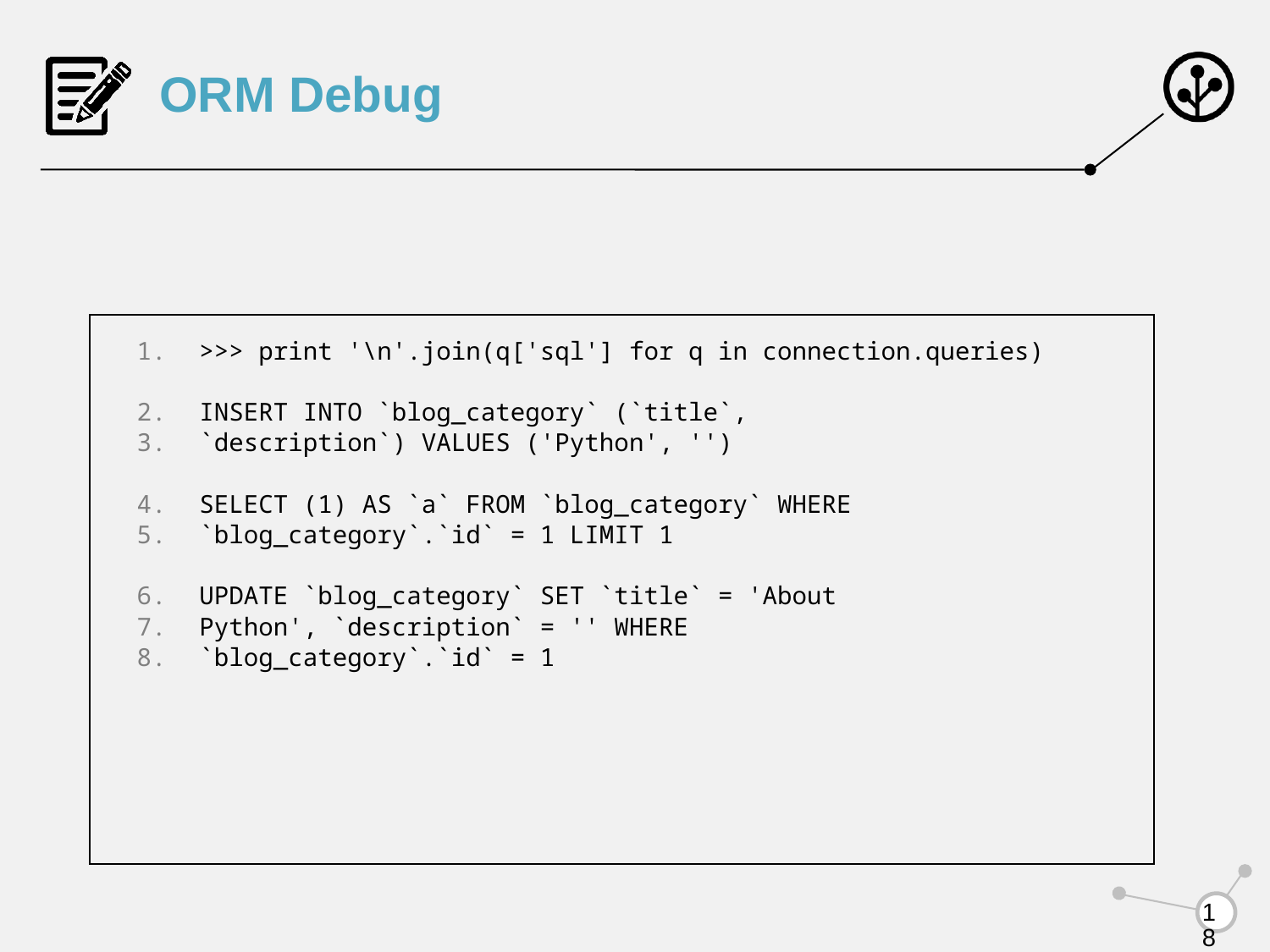

# ORM Debug

>>> print '\n'.join(q['sql'] for q in connection.queries)

INSERT INTO `blog_category` (`title`,
`description`) VALUES ('Python', '')

SELECT (1) AS `a` FROM `blog_category` WHERE
`blog_category`.`id` = 1 LIMIT 1

UPDATE `blog_category` SET `title` = 'About
Python', `description` = '' WHERE
`blog_category`.`id` = 1
18